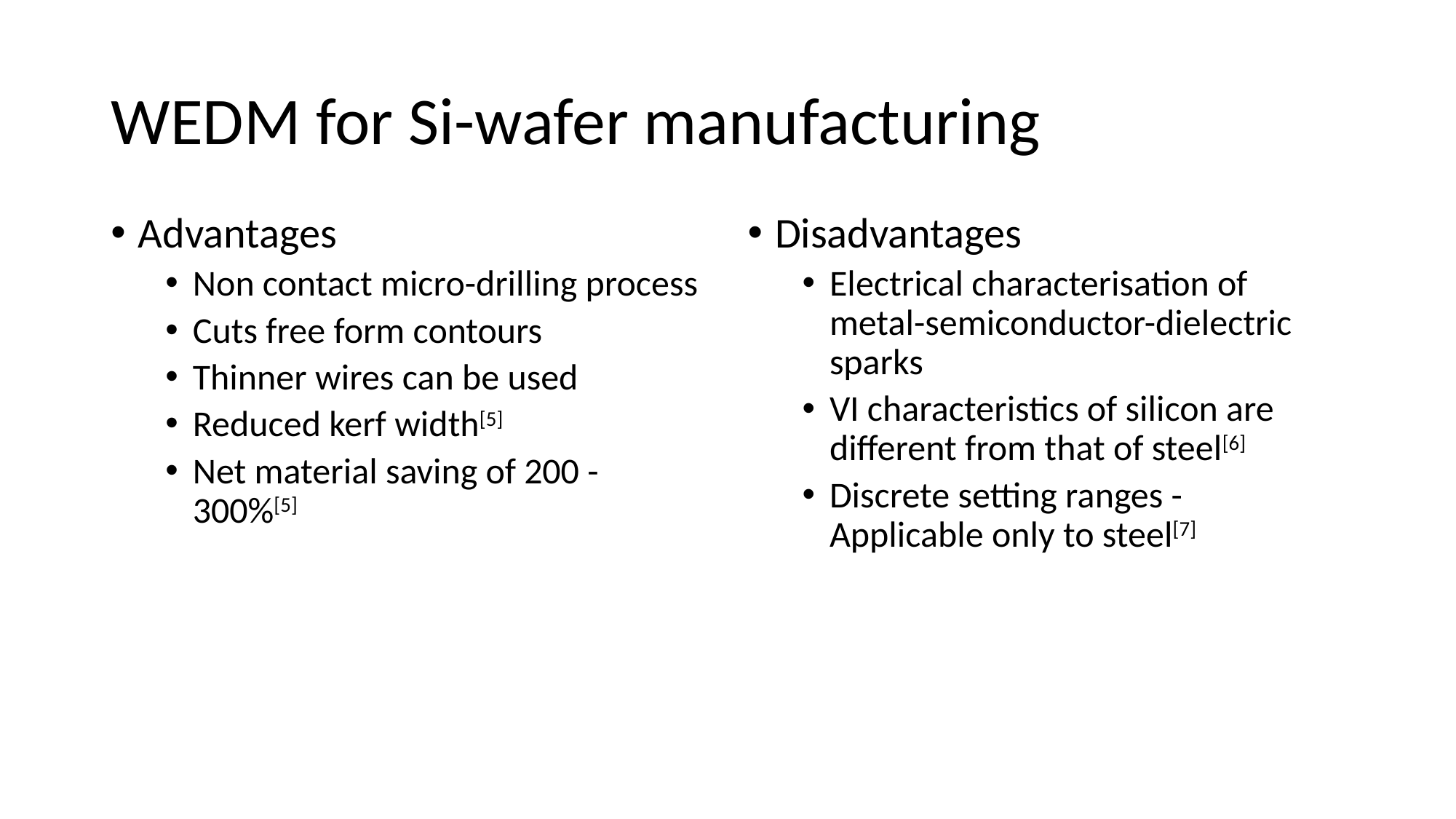

# WEDM for Si-wafer manufacturing
Advantages
Non contact micro-drilling process
Cuts free form contours
Thinner wires can be used
Reduced kerf width[5]
Net material saving of 200 - 300%[5]
Disadvantages
Electrical characterisation of metal-semiconductor-dielectric sparks
VI characteristics of silicon are different from that of steel[6]
Discrete setting ranges - Applicable only to steel[7]